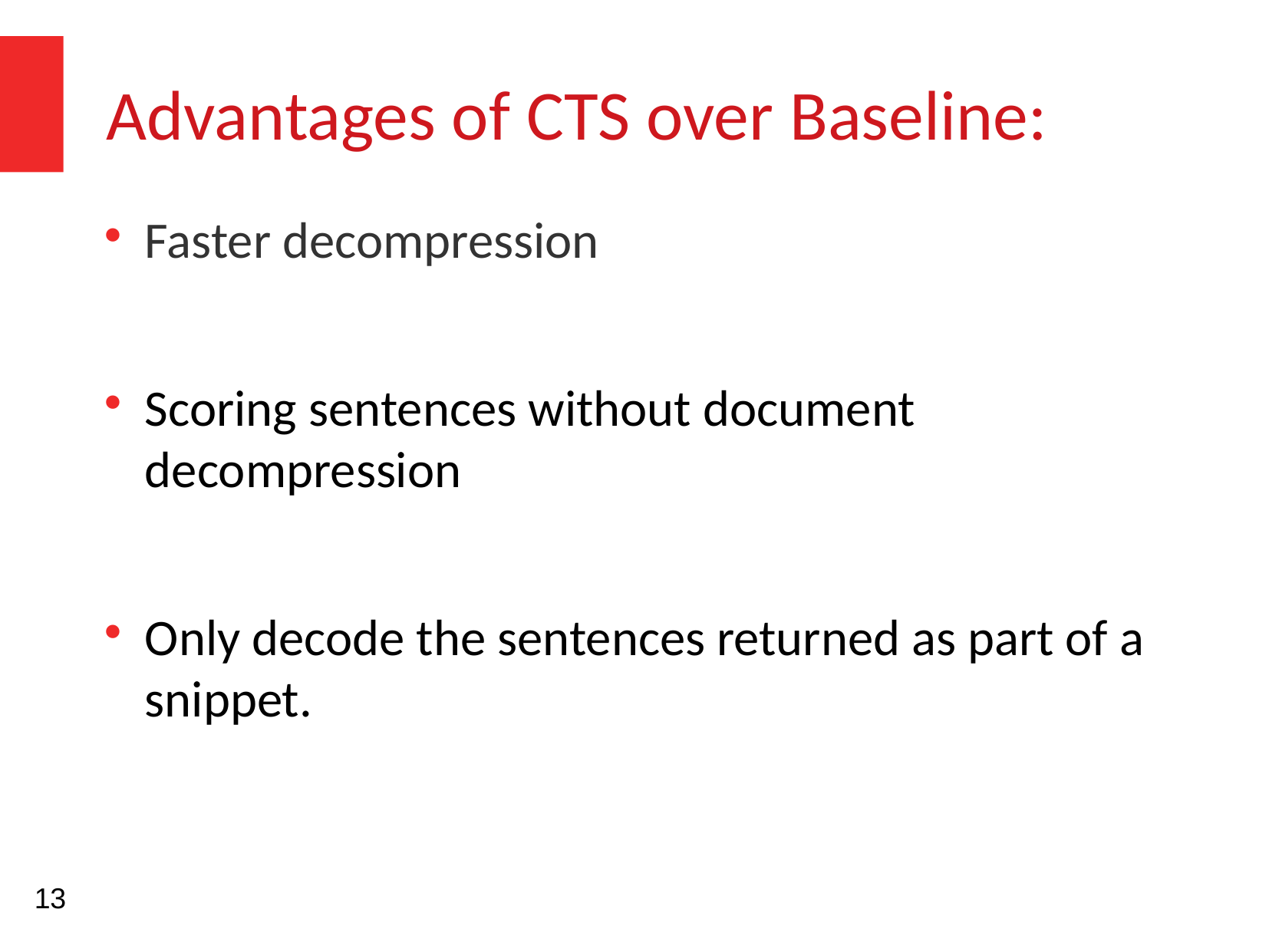

Advantages of CTS over Baseline:
Faster decompression

Scoring sentences without document decompression

Only decode the sentences returned as part of a snippet.
13